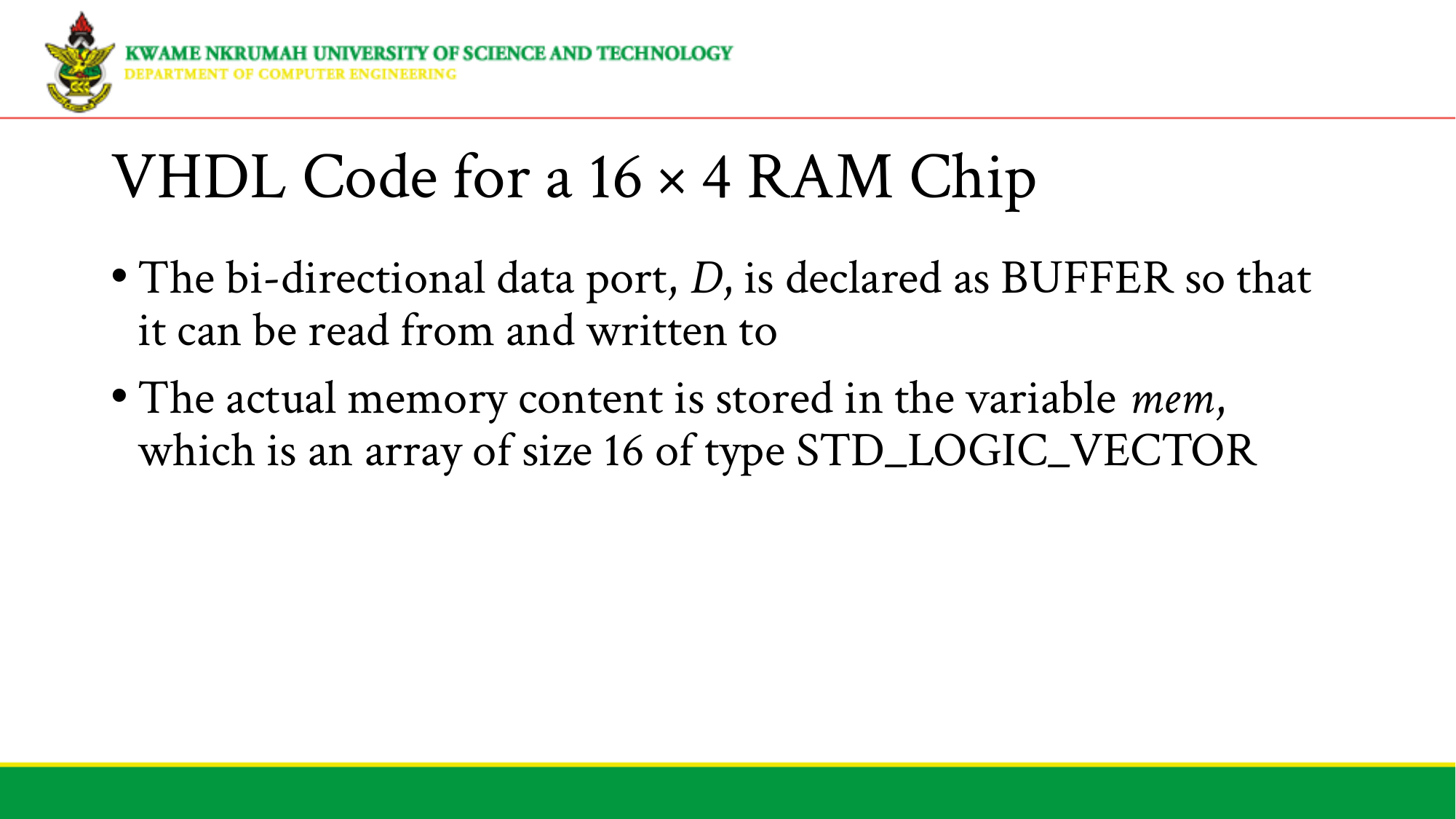

# VHDL Code for a 16 × 4 RAM Chip
The bi-directional data port, D, is declared as BUFFER so that it can be read from and written to
The actual memory content is stored in the variable mem, which is an array of size 16 of type STD_LOGIC_VECTOR